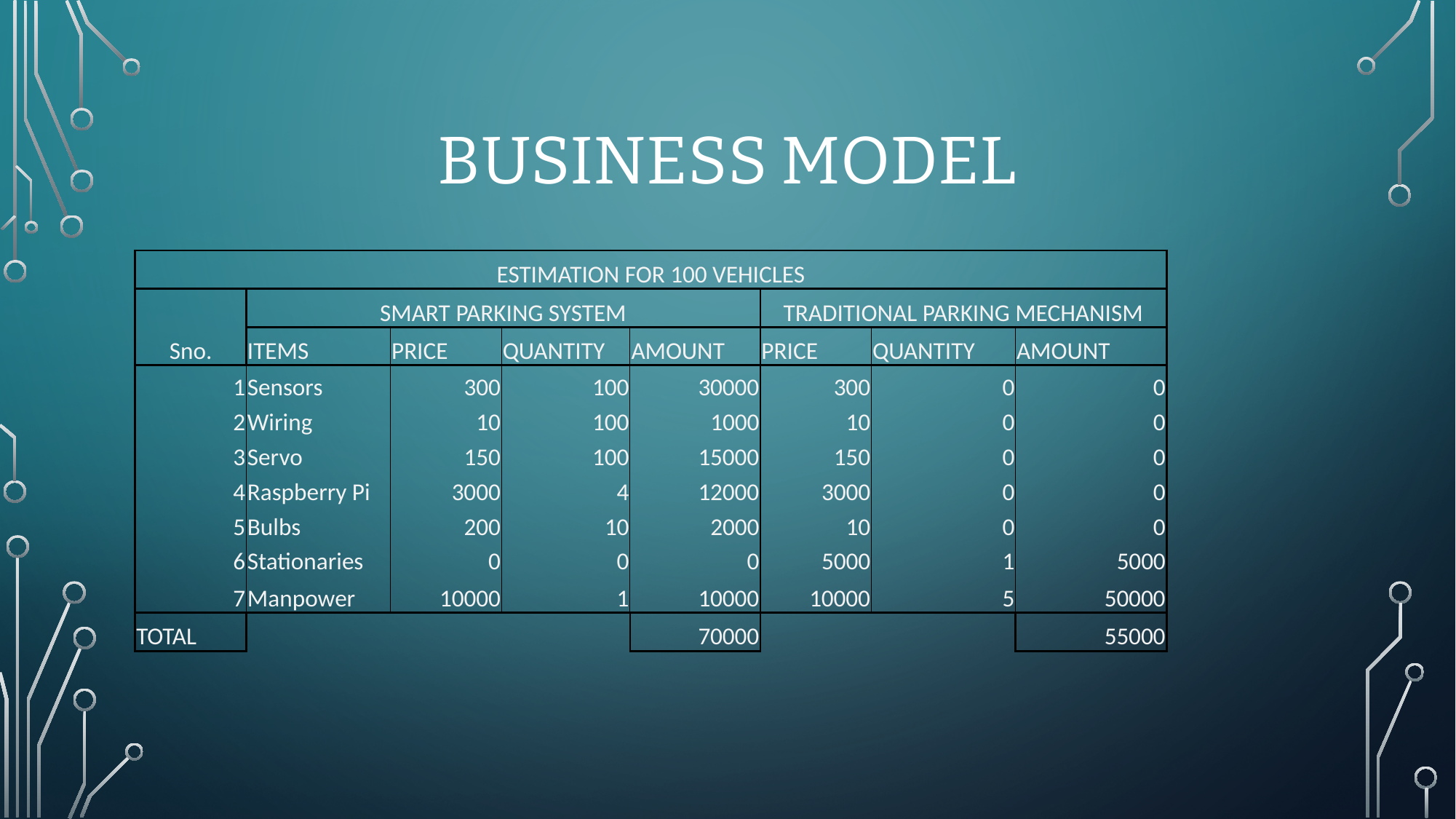

# Business model
| ESTIMATION FOR 100 VEHICLES |  |  |  |  |  |  |  |
| --- | --- | --- | --- | --- | --- | --- | --- |
| Sno. | SMART PARKING SYSTEM |  |  |  | TRADITIONAL PARKING MECHANISM |  |  |
|  | ITEMS | PRICE | QUANTITY | AMOUNT | PRICE | QUANTITY | AMOUNT |
| 1 | Sensors | 300 | 100 | 30000 | 300 | 0 | 0 |
| 2 | Wiring | 10 | 100 | 1000 | 10 | 0 | 0 |
| 3 | Servo | 150 | 100 | 15000 | 150 | 0 | 0 |
| 4 | Raspberry Pi | 3000 | 4 | 12000 | 3000 | 0 | 0 |
| 5 | Bulbs | 200 | 10 | 2000 | 10 | 0 | 0 |
| 6 | Stationaries | 0 | 0 | 0 | 5000 | 1 | 5000 |
| 7 | Manpower | 10000 | 1 | 10000 | 10000 | 5 | 50000 |
| TOTAL |  |  |  | 70000 |  |  | 55000 |
|  |  |  |  |  |  |  |  |
|  |  |  |  |  |  |  |  |